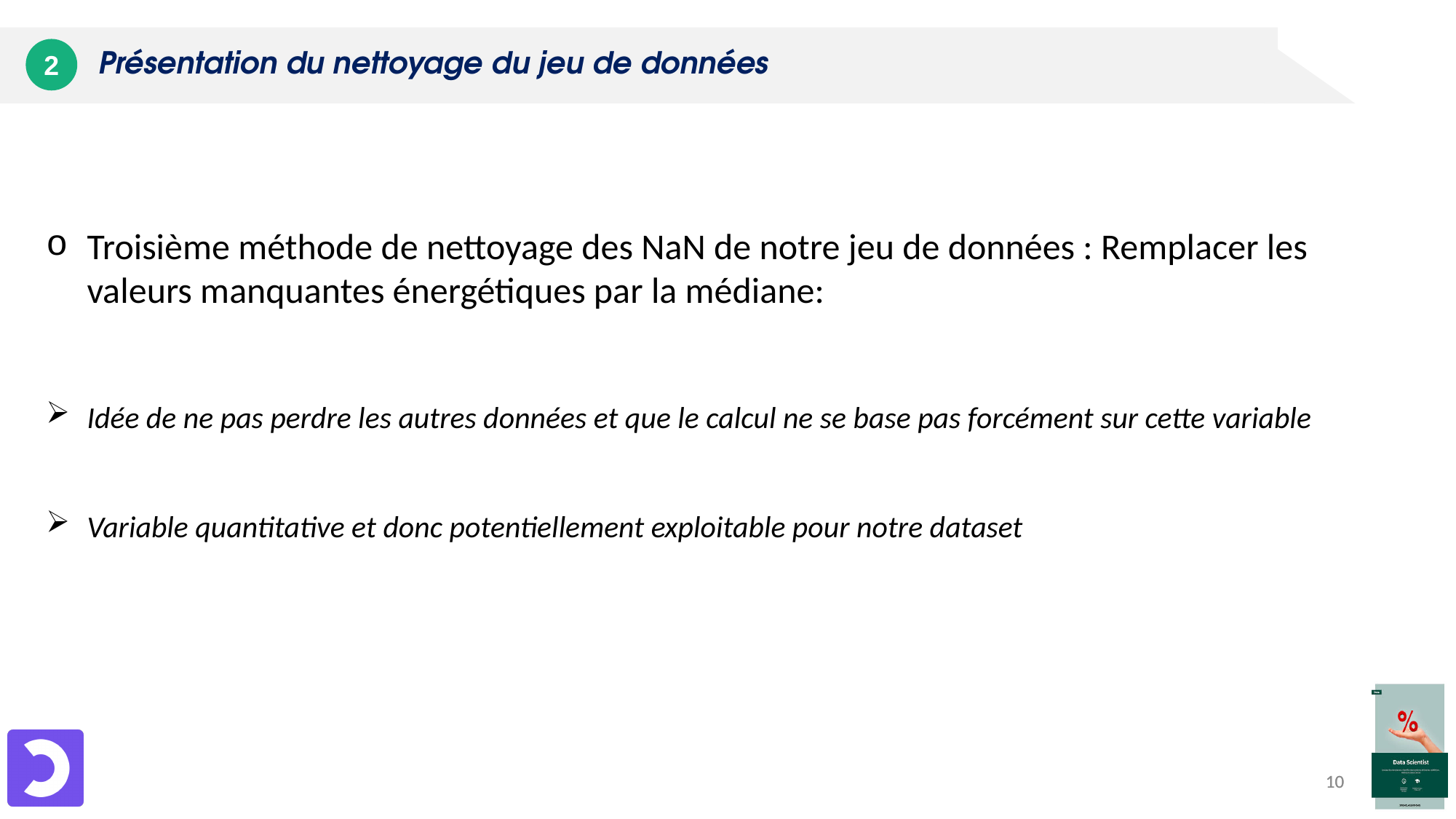

# Présentation du nettoyage du jeu de données
2
Troisième méthode de nettoyage des NaN de notre jeu de données : Remplacer les valeurs manquantes énergétiques par la médiane:

Idée de ne pas perdre les autres données et que le calcul ne se base pas forcément sur cette variable

Variable quantitative et donc potentiellement exploitable pour notre dataset

10